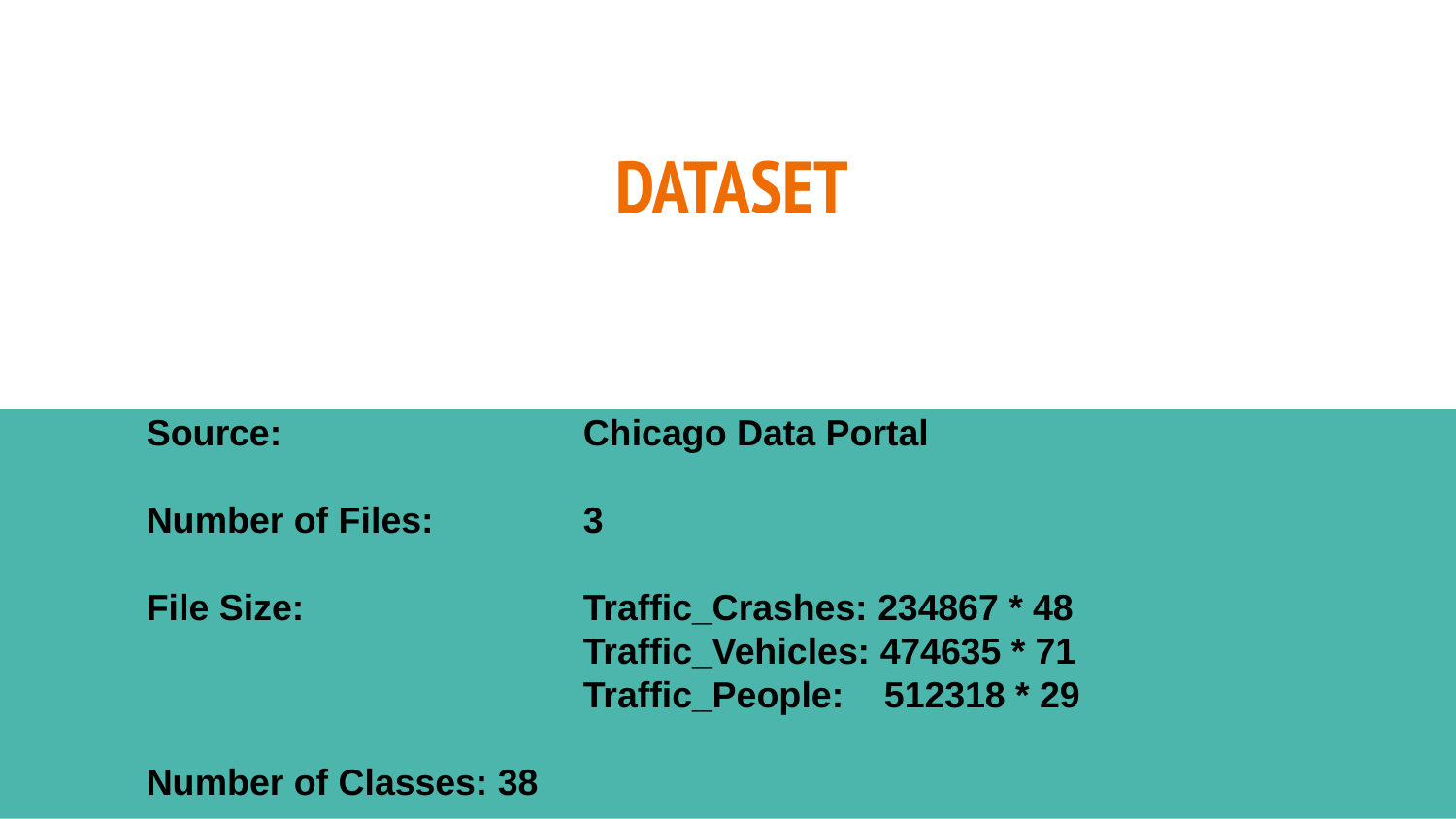

# DATASET
Source: 		Chicago Data Portal

Number of Files:		3

File Size: 		Traffic_Crashes: 234867 * 48
	Traffic_Vehicles: 474635 * 71
			Traffic_People:    512318 * 29

Number of Classes: 38